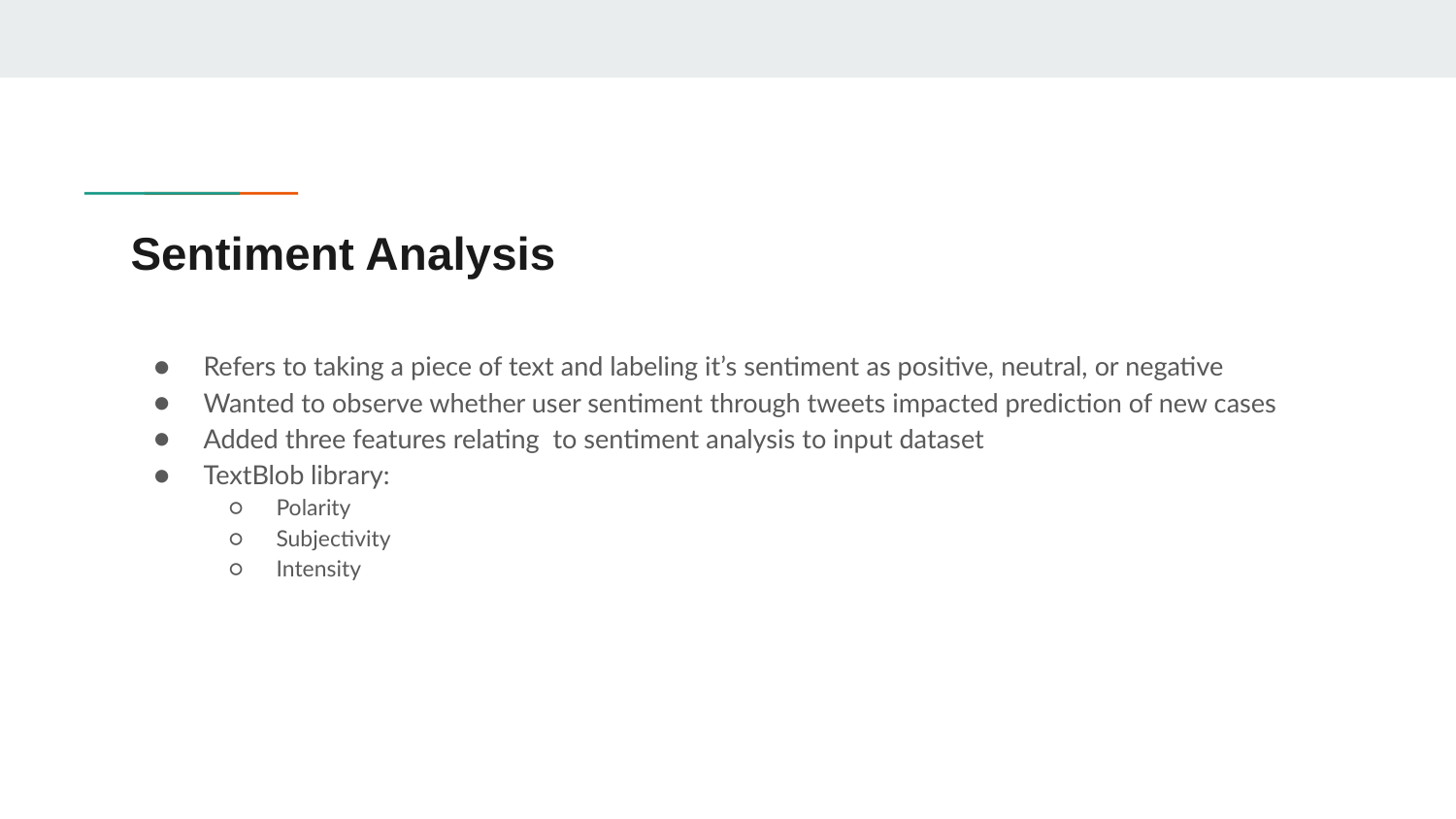

# Sentiment Analysis
Refers to taking a piece of text and labeling it’s sentiment as positive, neutral, or negative
Wanted to observe whether user sentiment through tweets impacted prediction of new cases
Added three features relating  to sentiment analysis to input dataset
TextBlob library:
Polarity
Subjectivity
Intensity